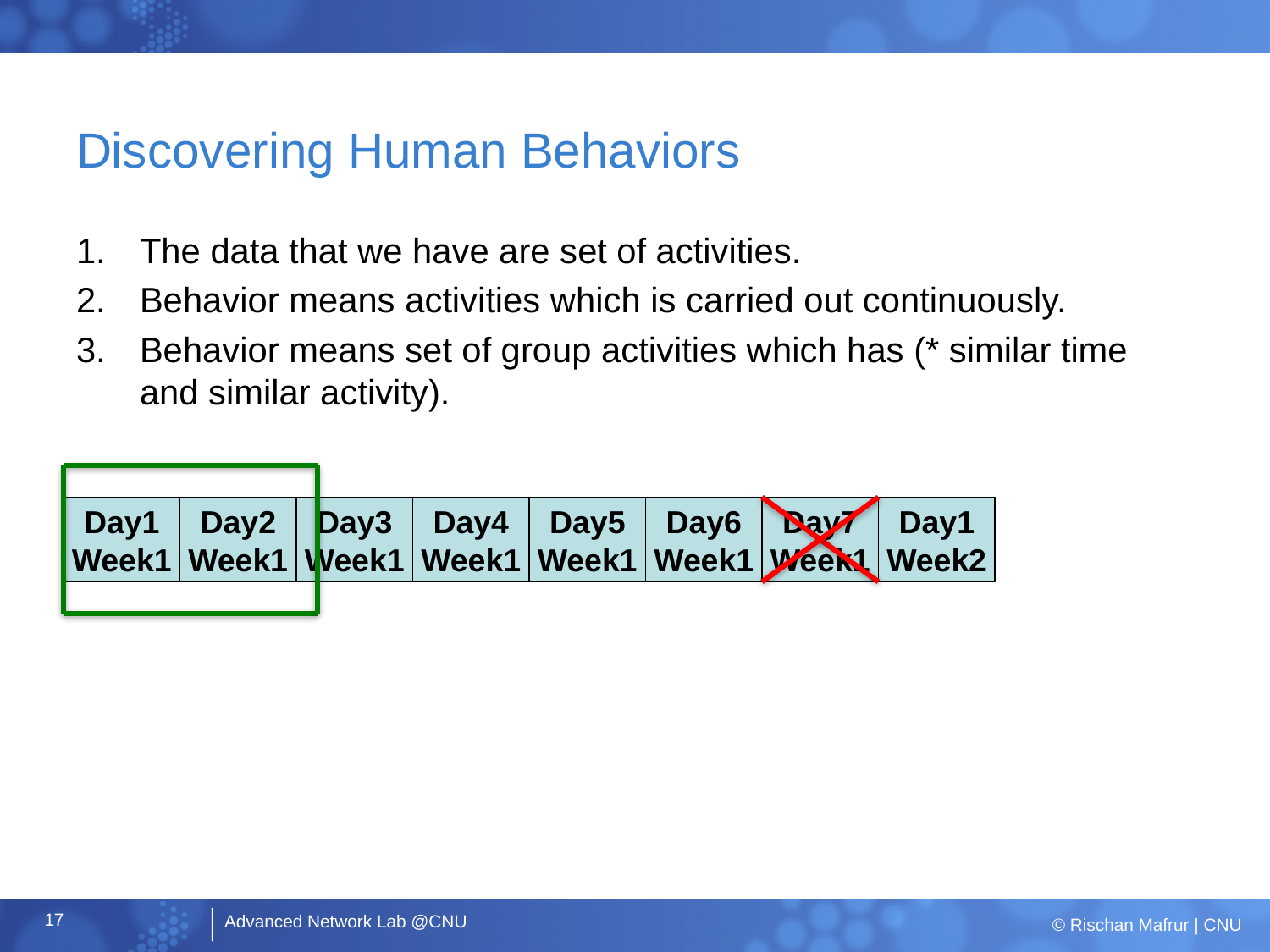

# Discovering Human Behaviors
The data that we have are set of activities.
Behavior means activities which is carried out continuously.
Behavior means set of group activities which has (* similar time and similar activity).
Day1
Week1
Day2
Week1
Day3
Week1
Day4
Week1
Day5
Week1
Day6
Week1
Day7
Week1
Day1
Week2